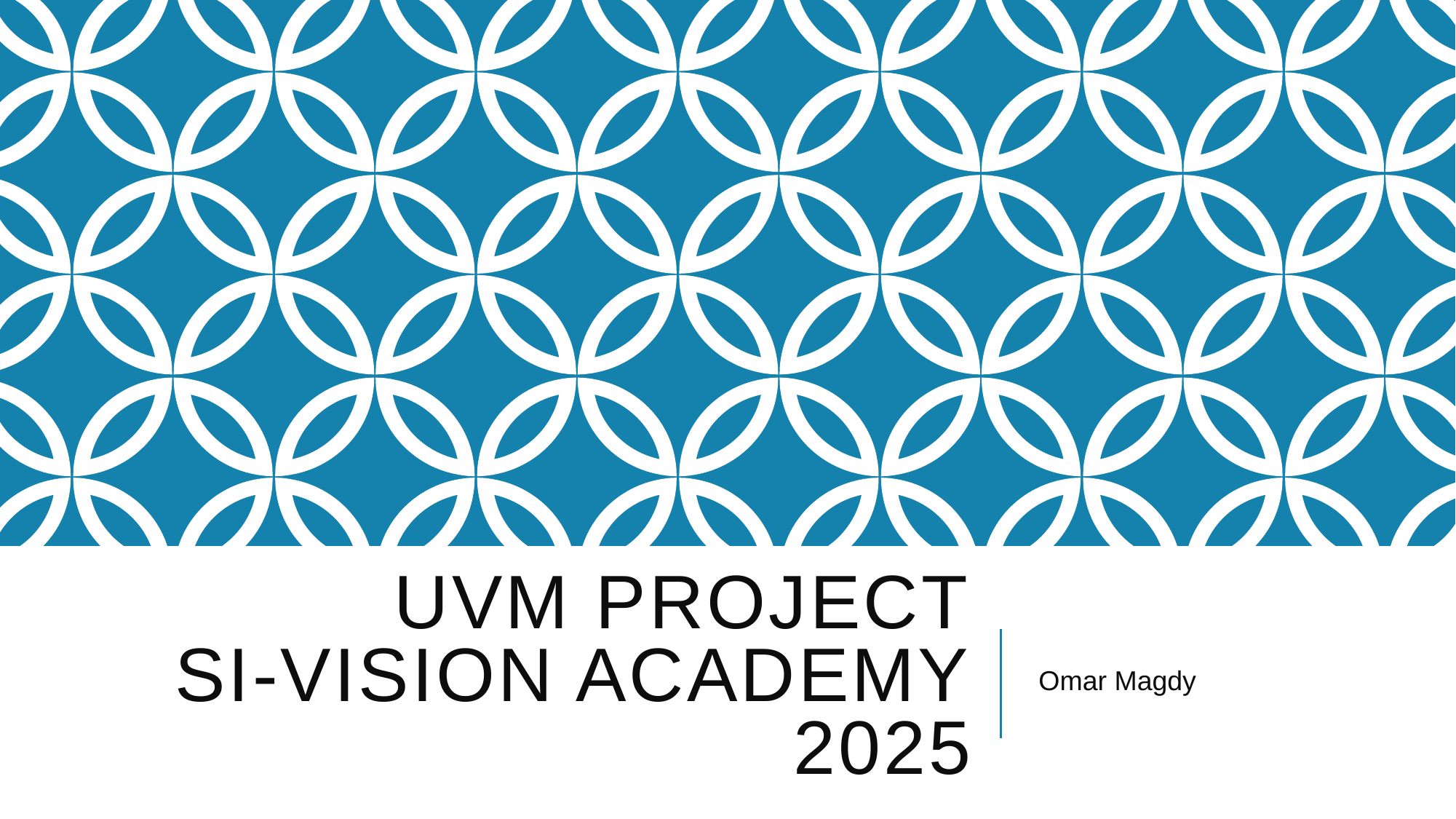

# UVM Project Si-vision Academy 2025
Omar Magdy